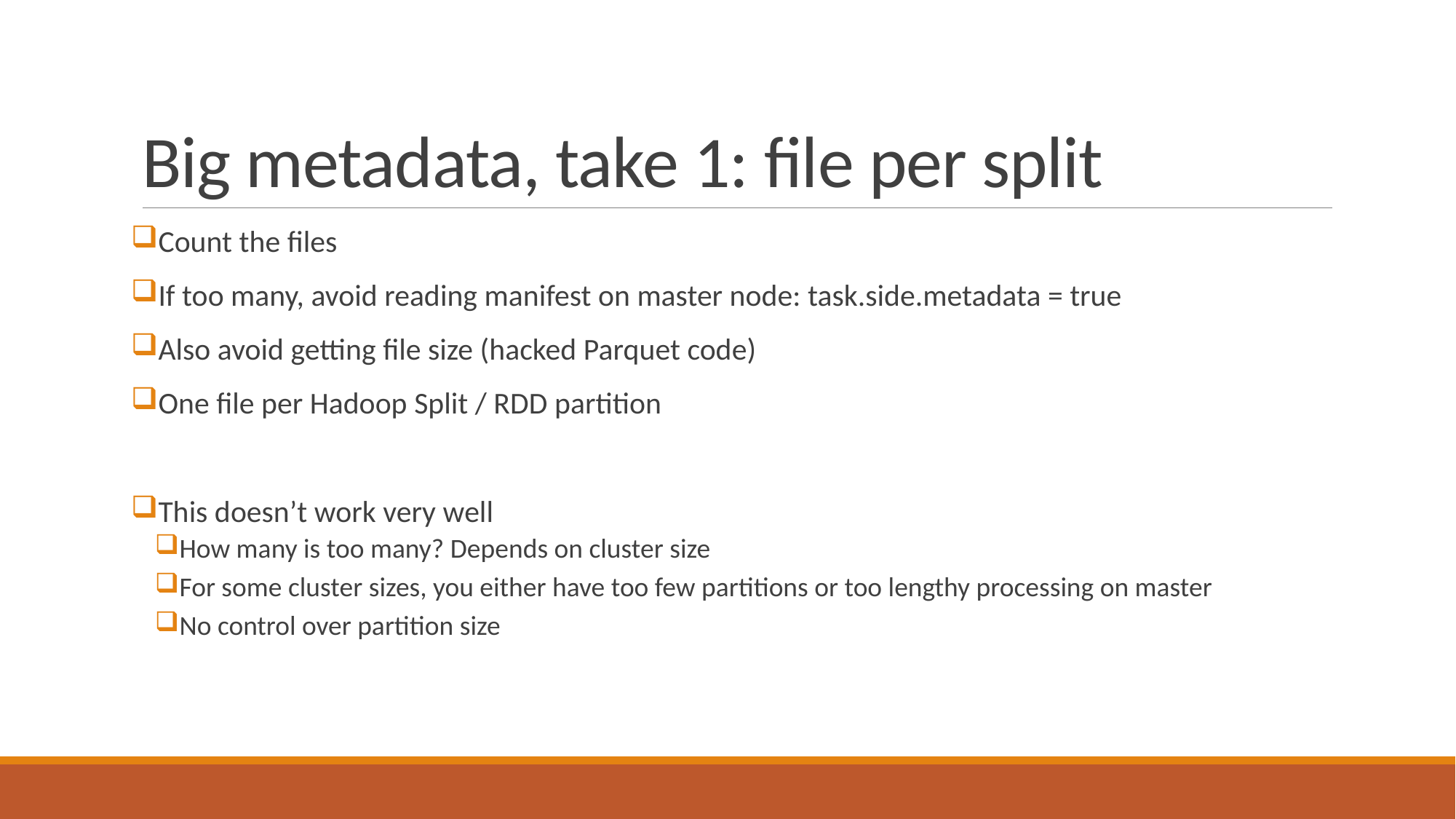

# Big metadata, take 1: file per split
Count the files
If too many, avoid reading manifest on master node: task.side.metadata = true
Also avoid getting file size (hacked Parquet code)
One file per Hadoop Split / RDD partition

This doesn’t work very well
How many is too many? Depends on cluster size
For some cluster sizes, you either have too few partitions or too lengthy processing on master
No control over partition size